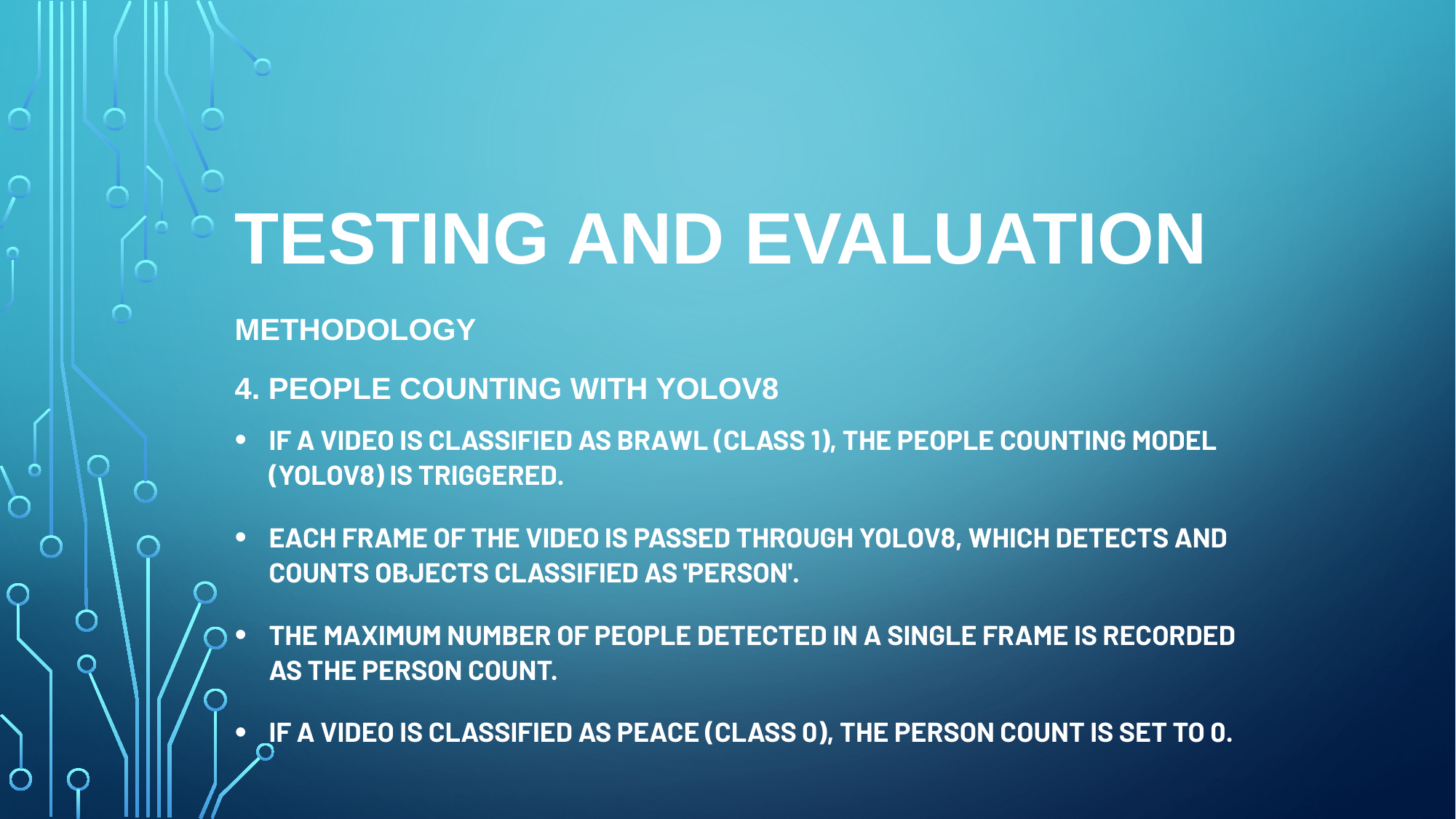

# Testing and Evaluation
Methodology
4. People Counting with YOLOv8
If a video is classified as Brawl (Class 1), the People Counting Model (YOLOv8) is triggered.
Each frame of the video is passed through YOLOv8, which detects and counts objects classified as 'person'.
The maximum number of people detected in a single frame is recorded as the person count.
If a video is classified as Peace (Class 0), the person count is set to 0.